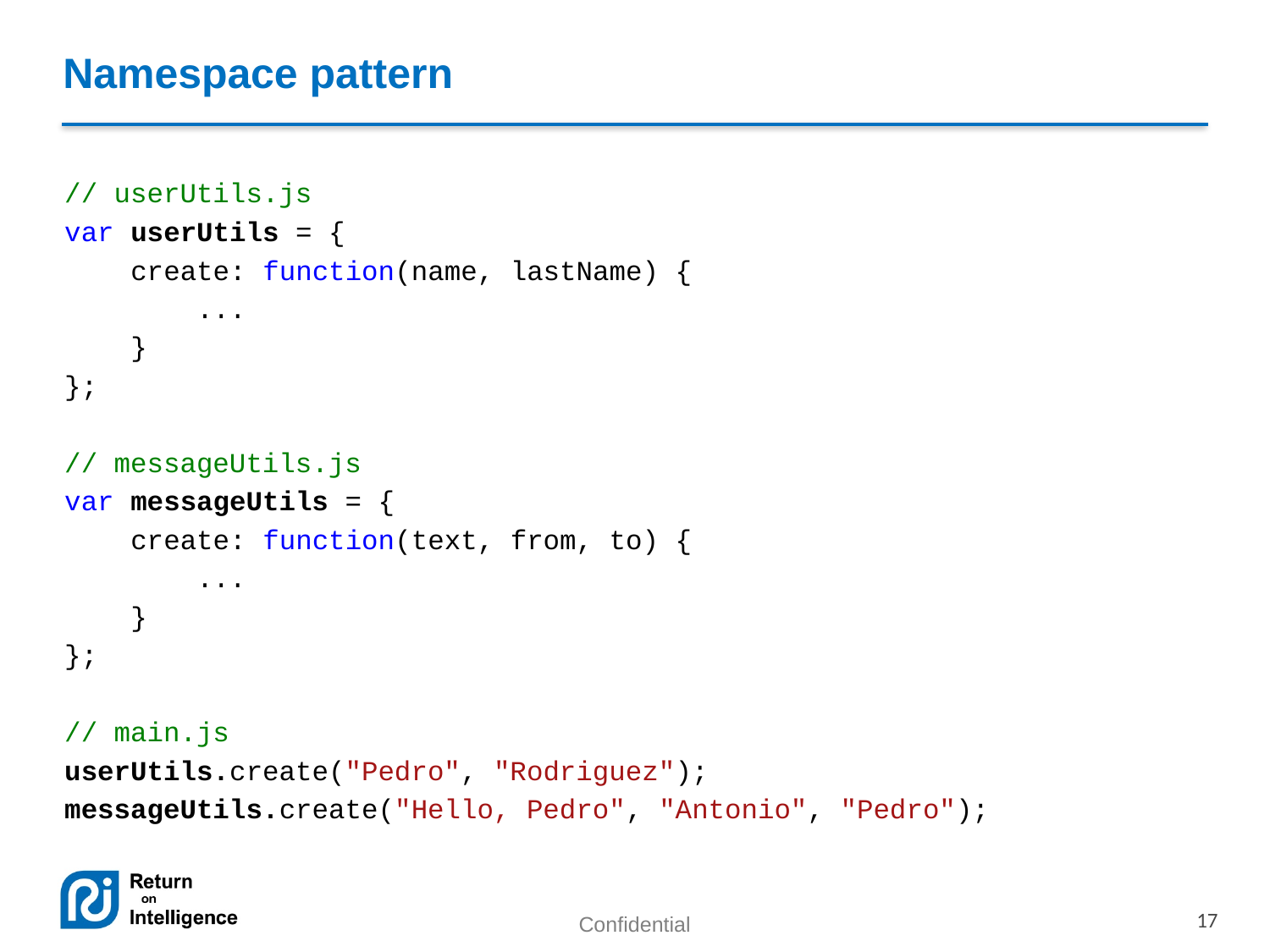

# Namespace pattern
// userUtils.js
var userUtils = {
    create: function(name, lastName) {
        ...
    }
};

// messageUtils.js
var messageUtils = {
    create: function(text, from, to) {
        ...
    }
};

// main.js
userUtils.create("Pedro", "Rodriguez");
messageUtils.create("Hello, Pedro", "Antonio", "Pedro");